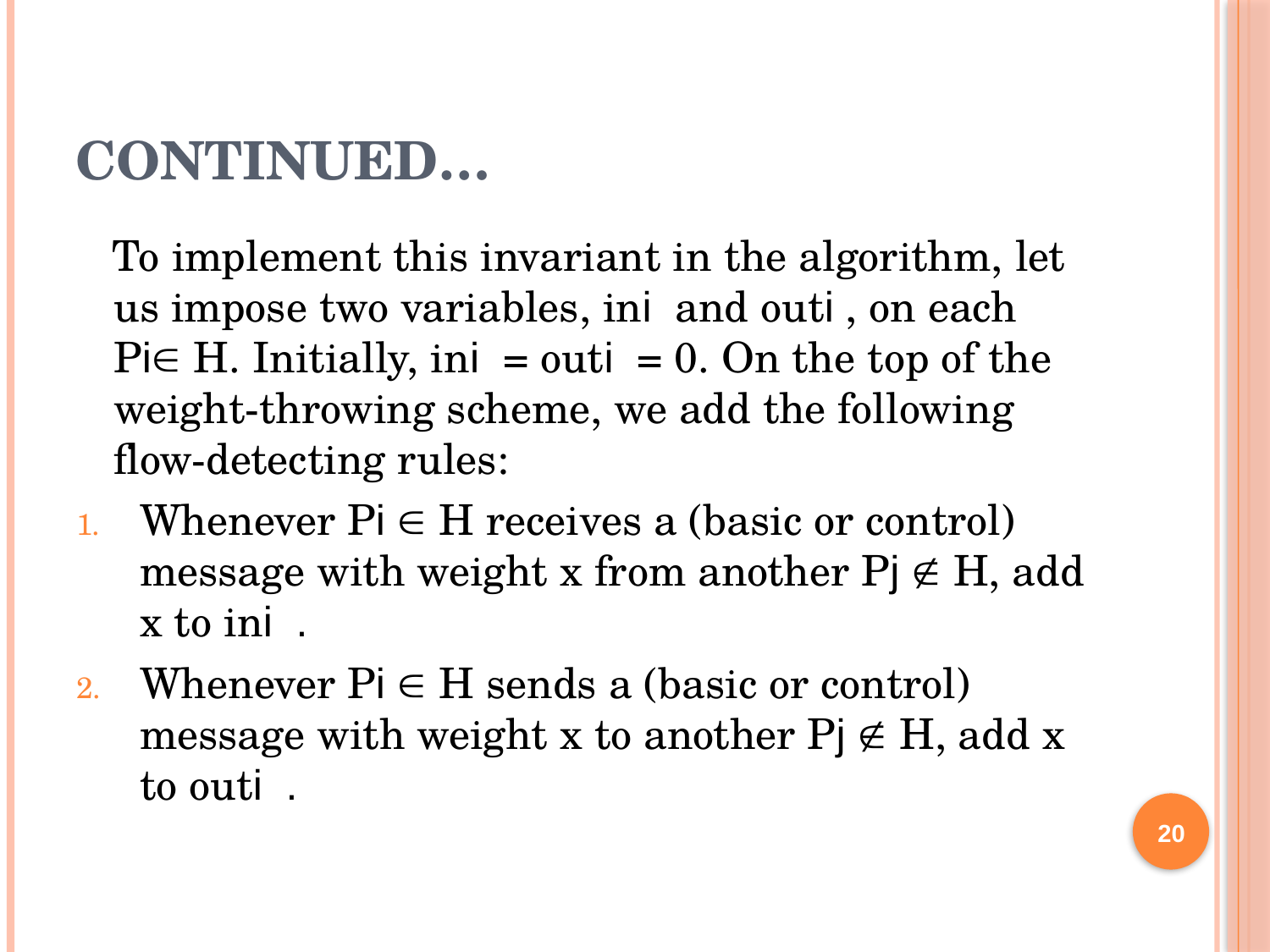

# Continued…
   To implement this invariant in the algorithm, let us impose two variables, ini  and outi , on each Pi∈ H. Initially, ini  = outi  = 0. On the top of the weight-throwing scheme, we add the following flow-detecting rules:
Whenever Pi ∈ H receives a (basic or control) message with weight x from another Pj ∉ H, add x to ini  .
Whenever Pi ∈ H sends a (basic or control) message with weight x to another Pj ∉ H, add x to outi  .
20